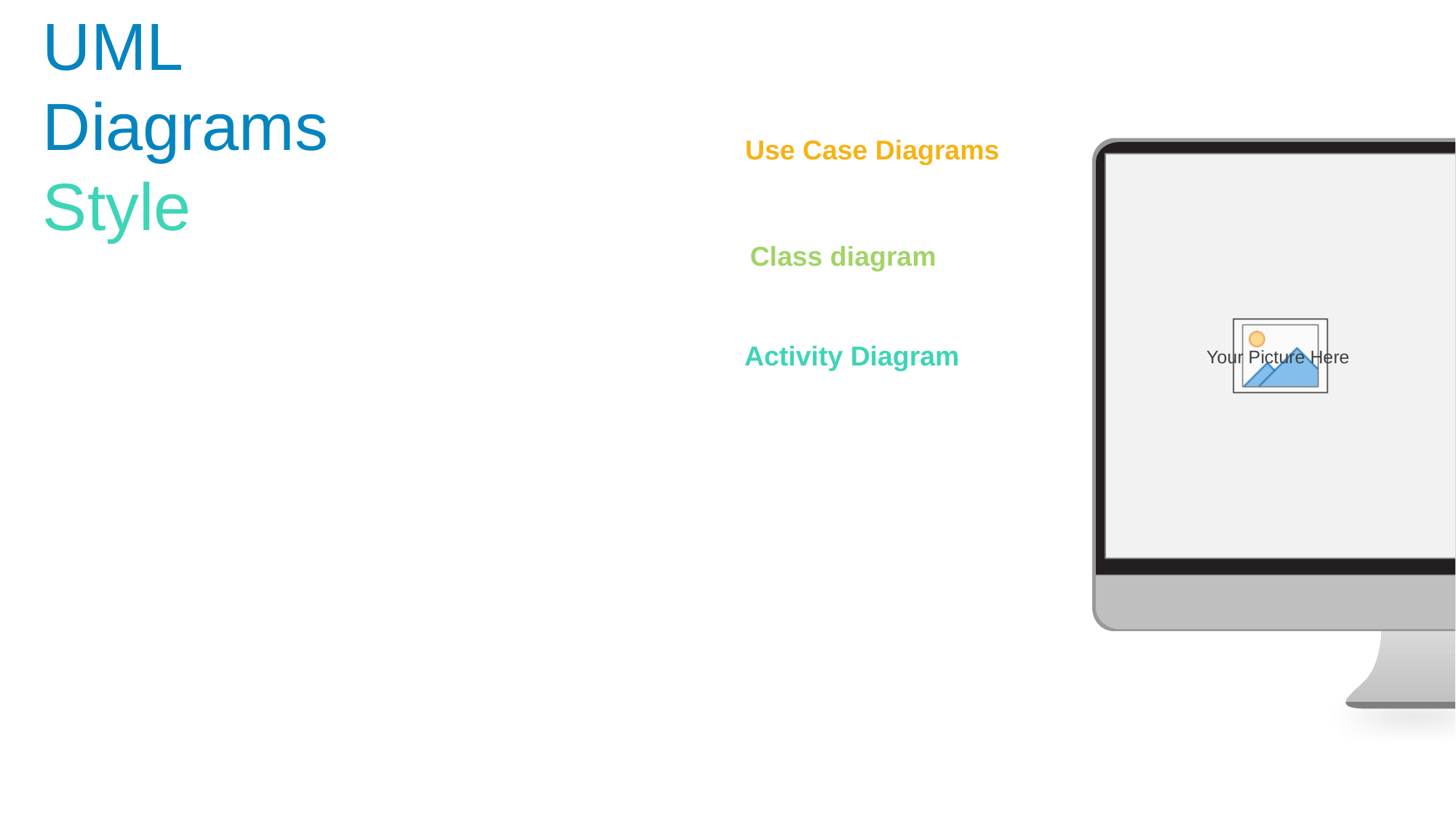

UML Diagrams Style
Use Case Diagrams

Class diagram
Activity Diagram